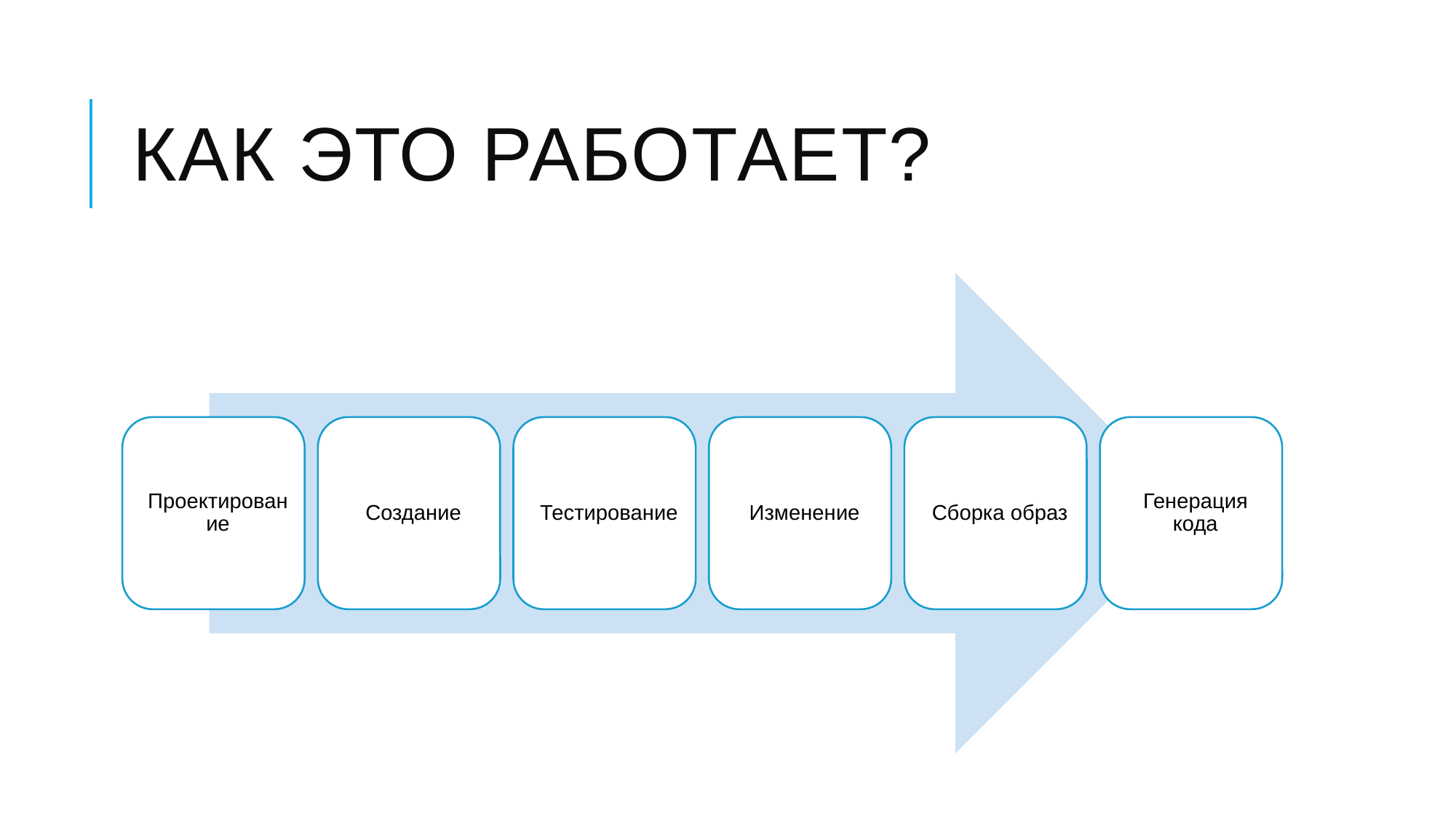

# Как это работает?
Проектирование
Создание
Тестирование
Изменение
Сборка образ
Генерация кода